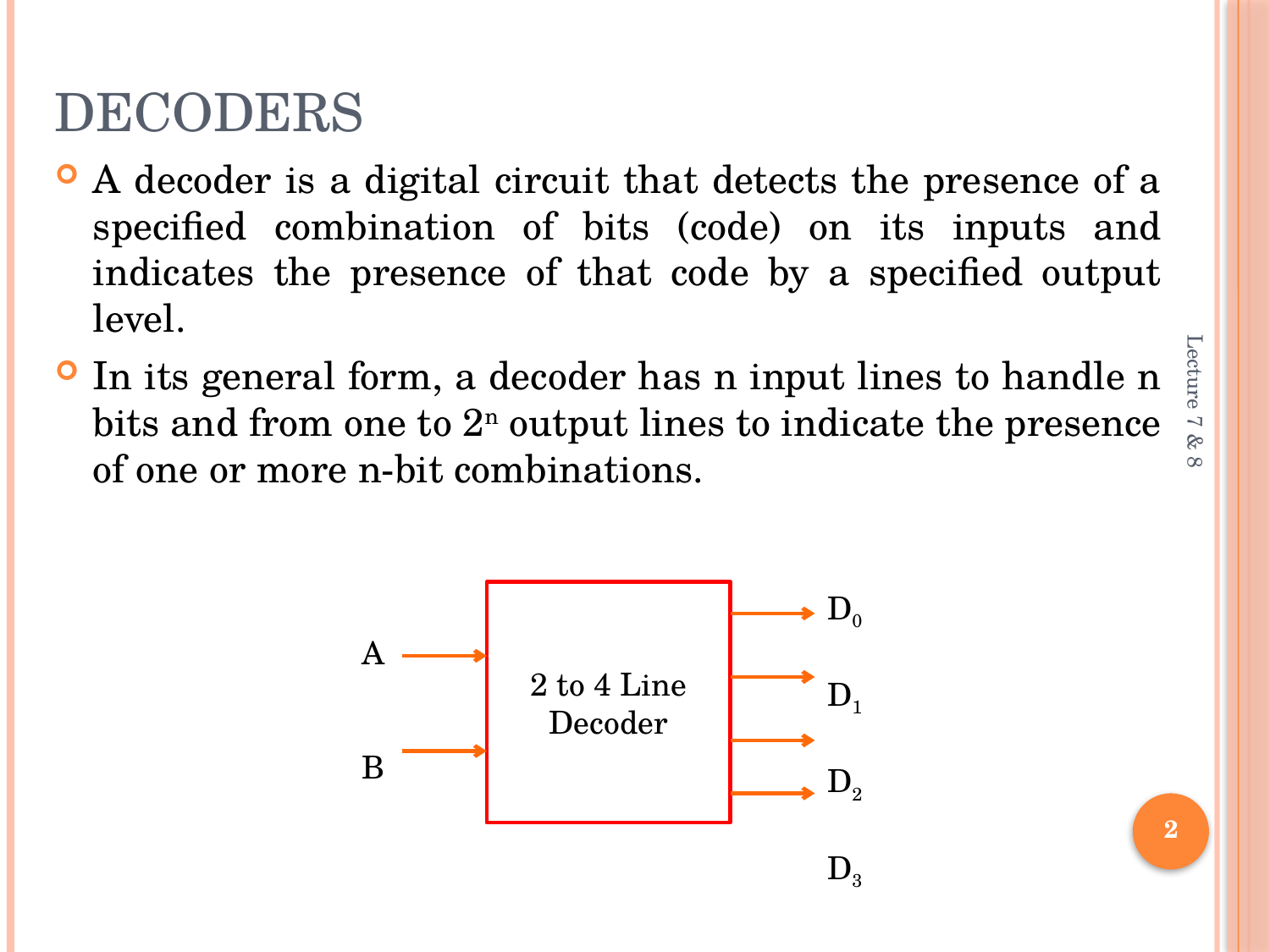

# Decoders
A decoder is a digital circuit that detects the presence of a specified combination of bits (code) on its inputs and indicates the presence of that code by a specified output level.
In its general form, a decoder has n input lines to handle n bits and from one to 2n output lines to indicate the presence of one or more n-bit combinations.
Lecture 7 & 8

2 to 4 Line
Decoder

D0

D1

D2

D3
A

B
2